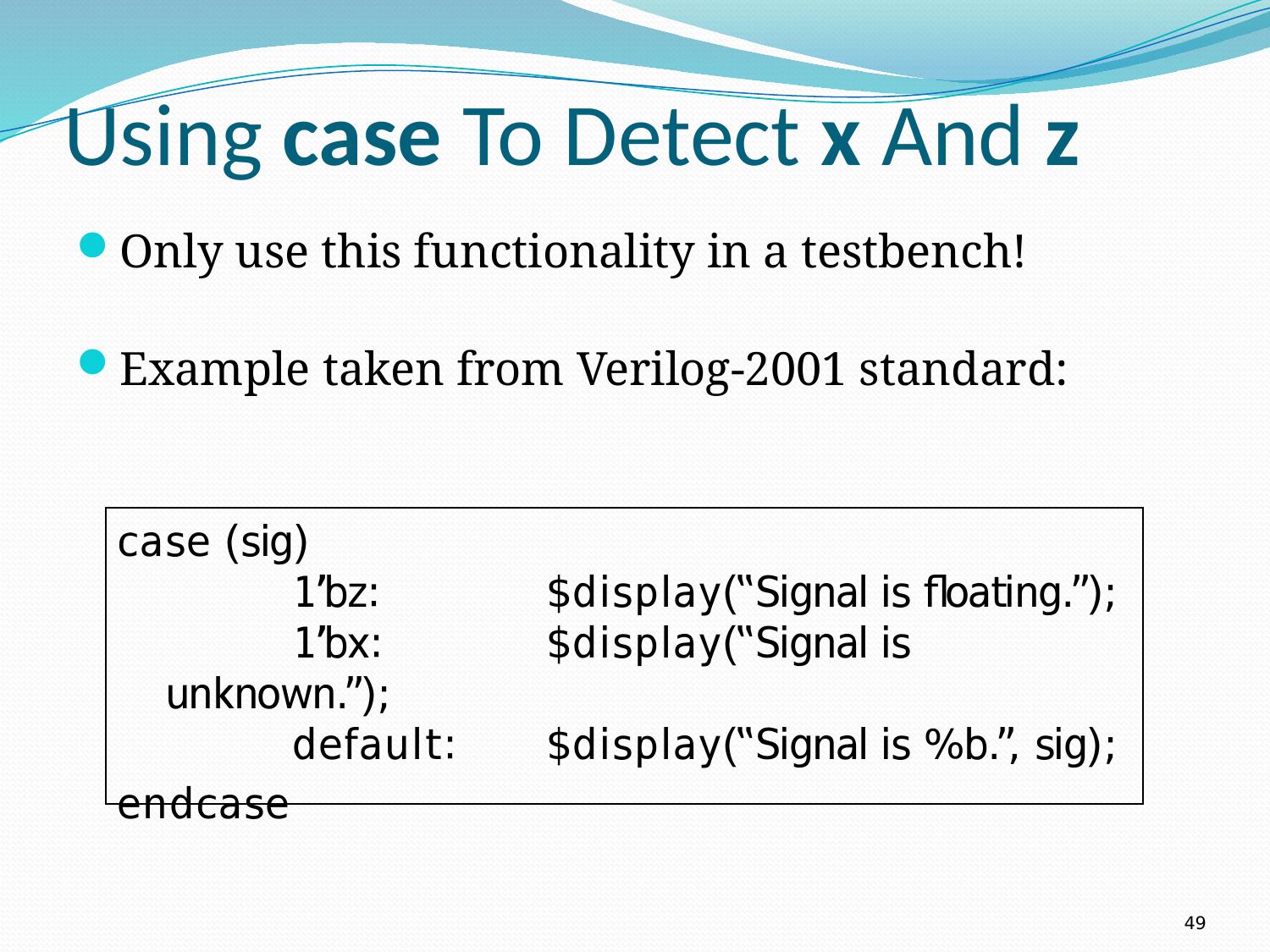

# Using case To Detect x And z
Only use this functionality in a testbench!

Example taken from Verilog-2001 standard:
case (sig)
	1’bz:		$display(“Signal is floating.”);
	1’bx:		$display(“Signal is unknown.”);
	default: 	$display(“Signal is %b.”, sig);
endcase
49